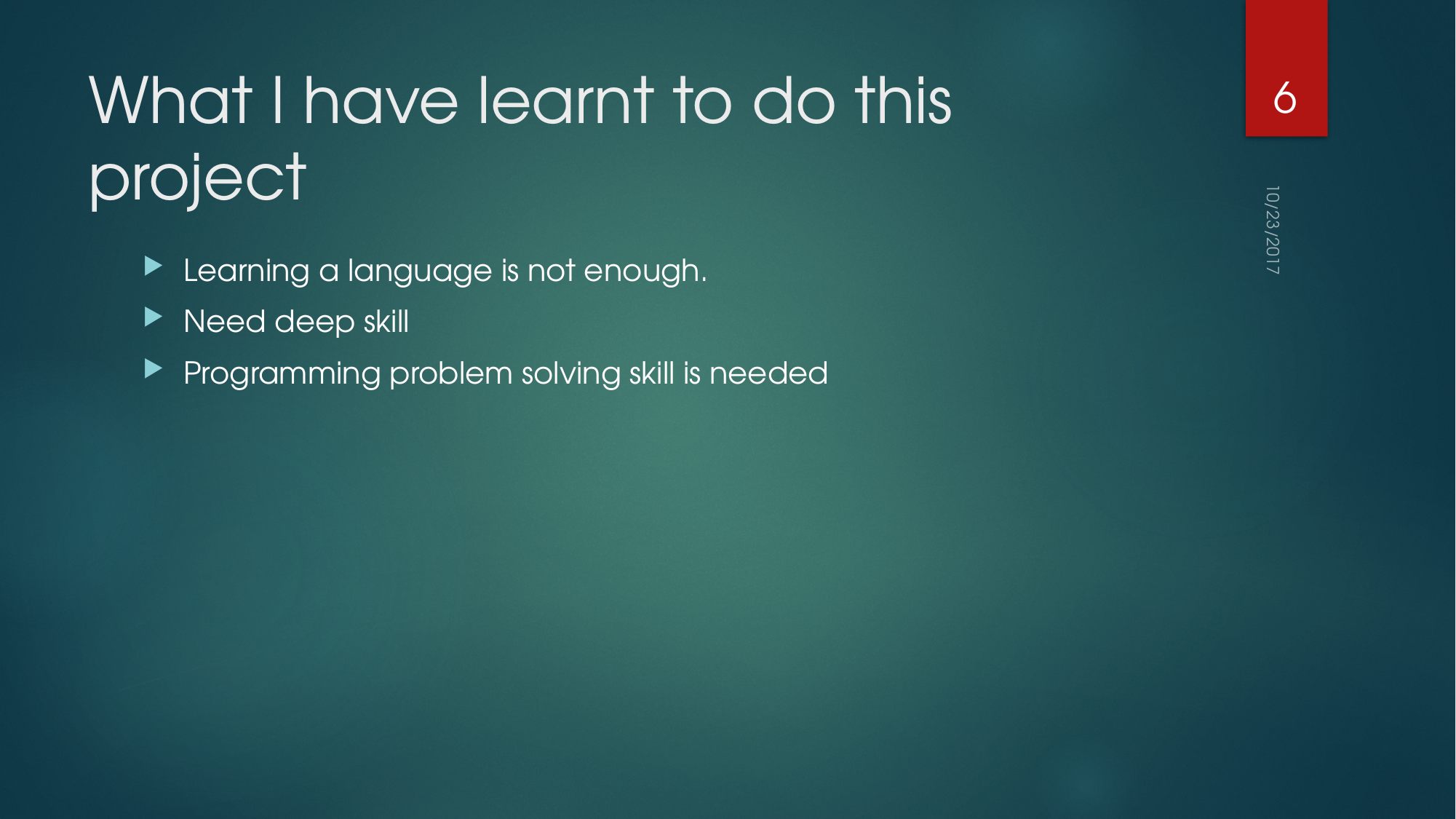

6
# What I have learnt to do this project
10/23/2017
Learning a language is not enough.
Need deep skill
Programming problem solving skill is needed